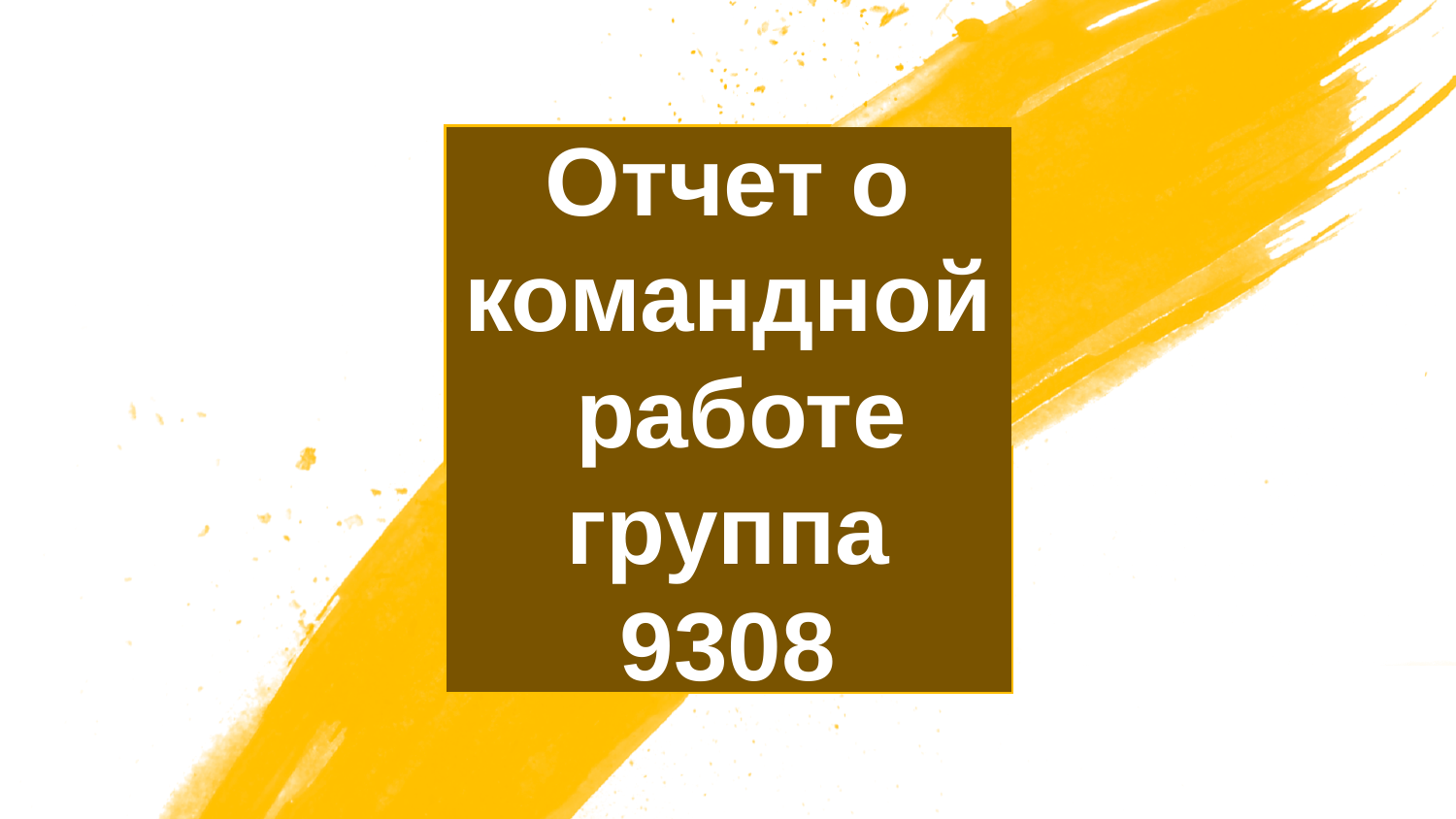

# Отчет о командной
 работе
группа 9308